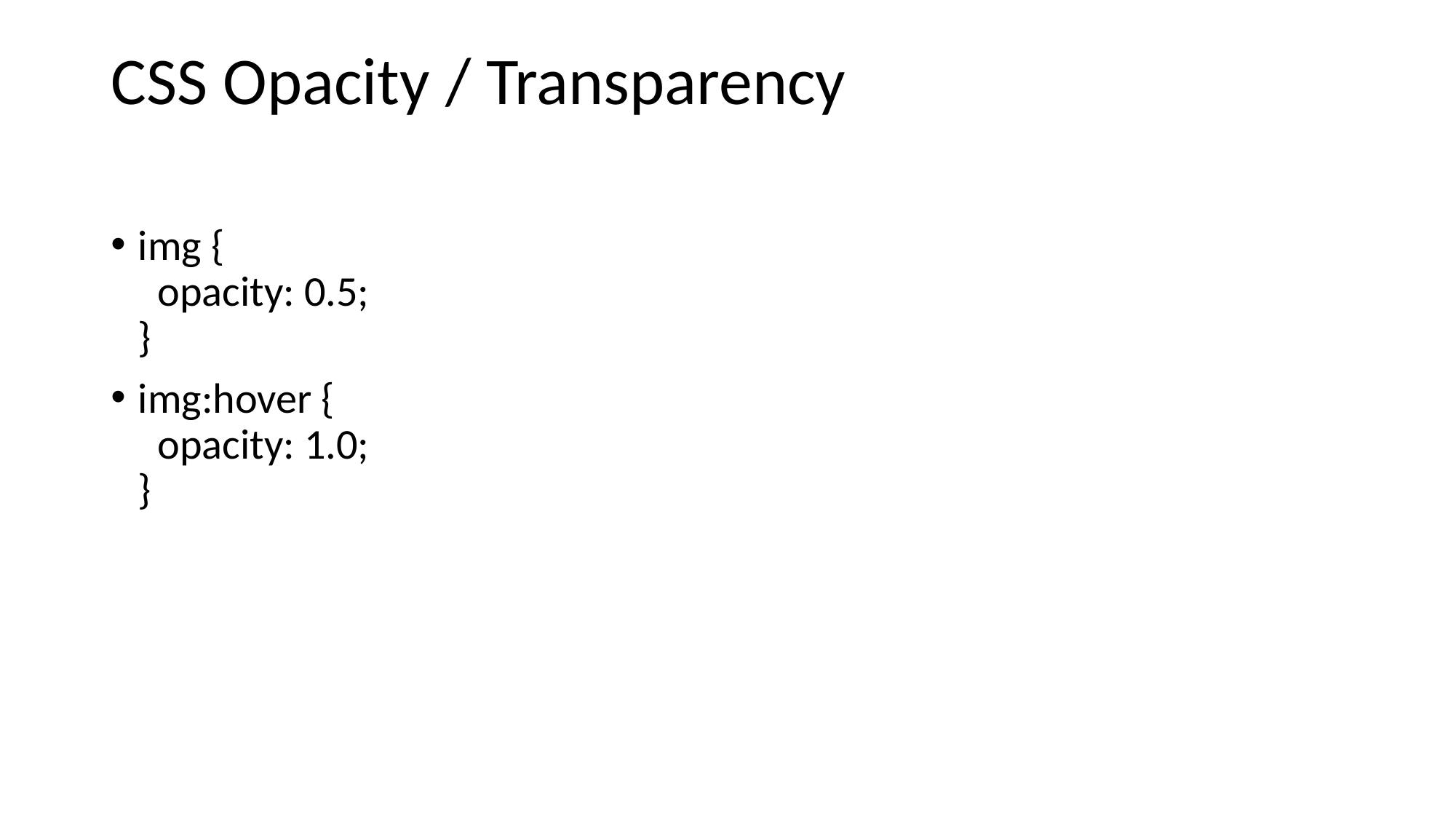

# CSS Opacity / Transparency
img {
  opacity: 0.5;
}
img:hover {
  opacity: 1.0;
}